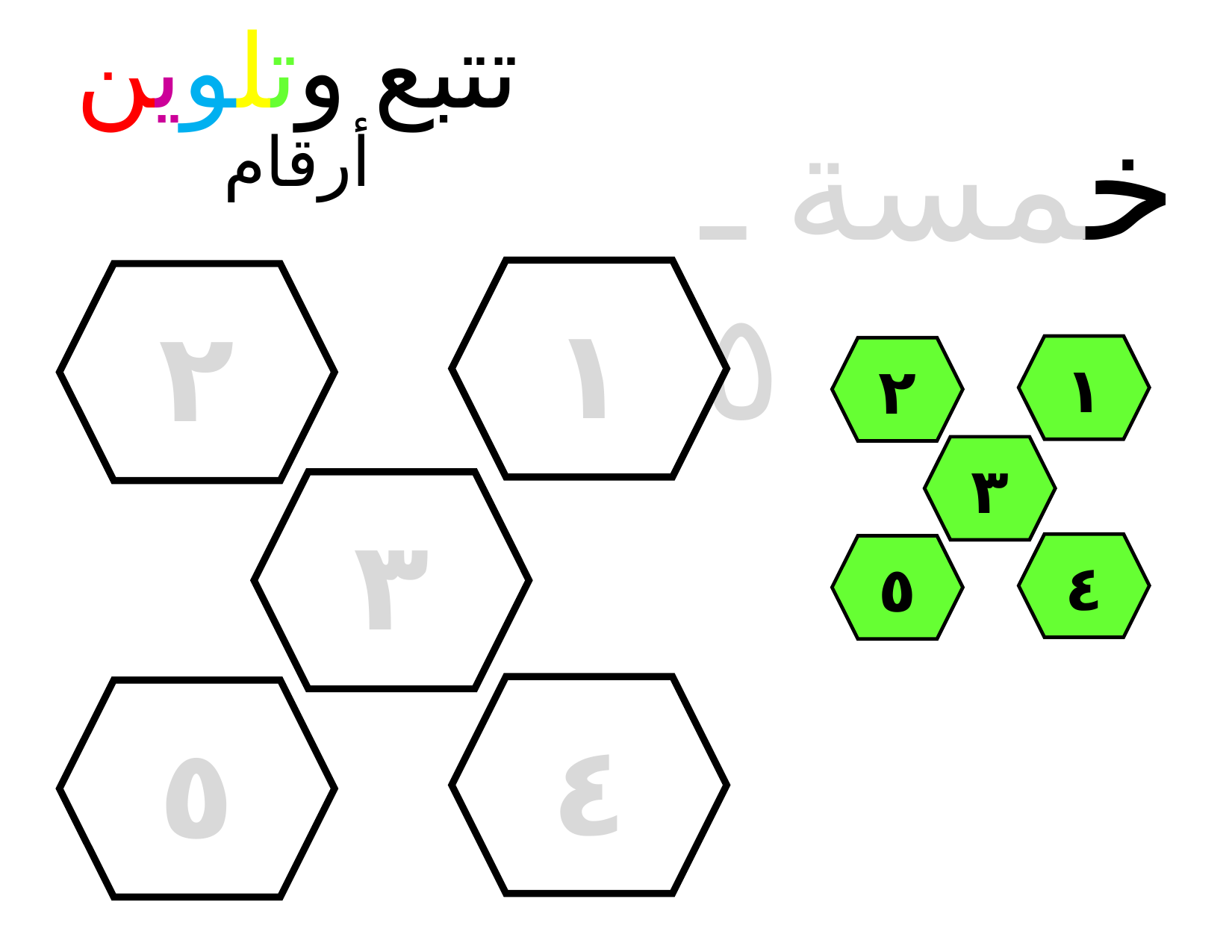

تتبع وتلوين
خمسة ـ ٥
أرقام
١
٢
٣
٤
٥
١
٢
٣
٤
٥